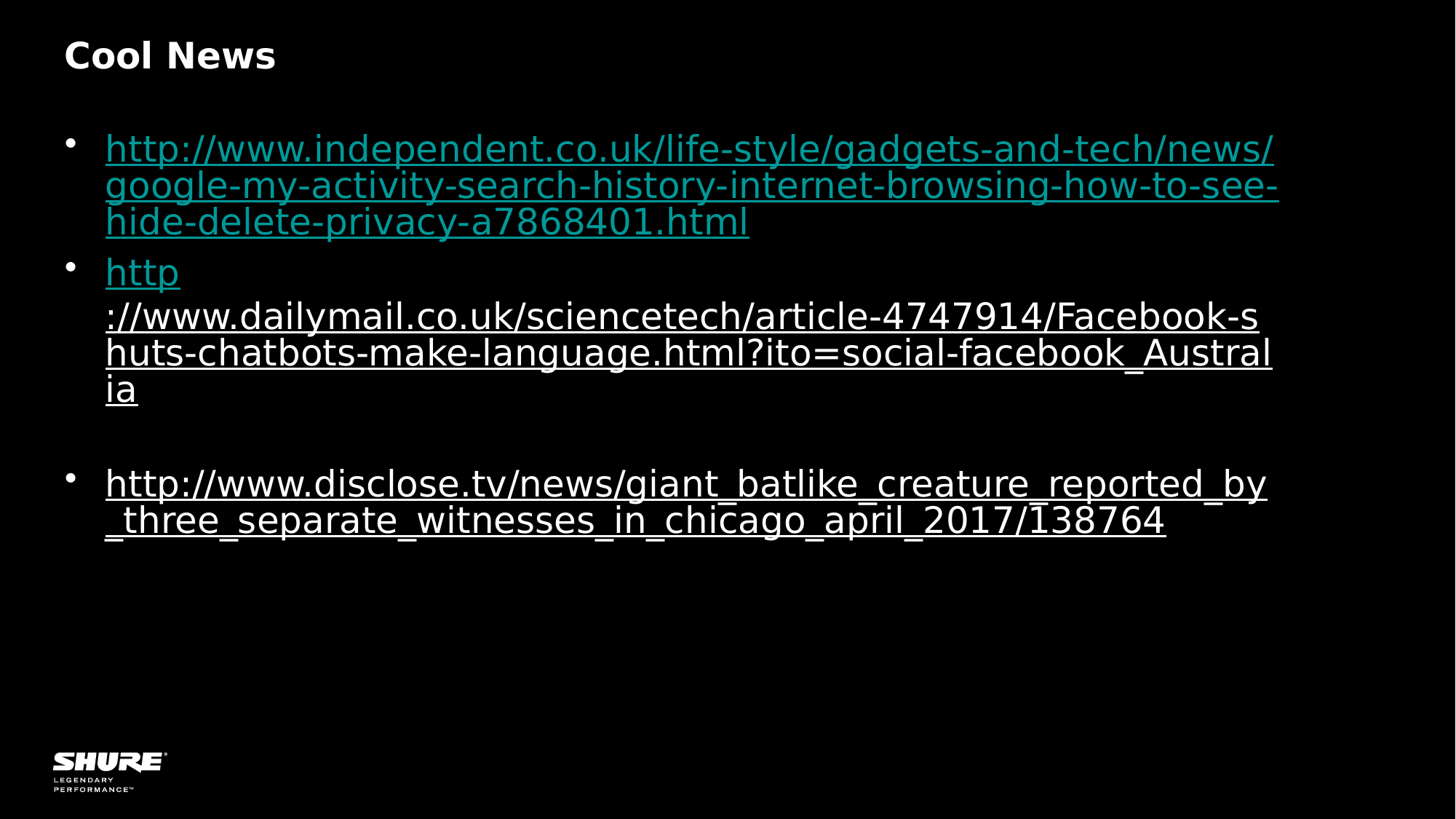

# Cool News
http://www.independent.co.uk/life-style/gadgets-and-tech/news/google-my-activity-search-history-internet-browsing-how-to-see-hide-delete-privacy-a7868401.html
http://www.dailymail.co.uk/sciencetech/article-4747914/Facebook-shuts-chatbots-make-language.html?ito=social-facebook_Australia
http://www.disclose.tv/news/giant_batlike_creature_reported_by_three_separate_witnesses_in_chicago_april_2017/138764
6